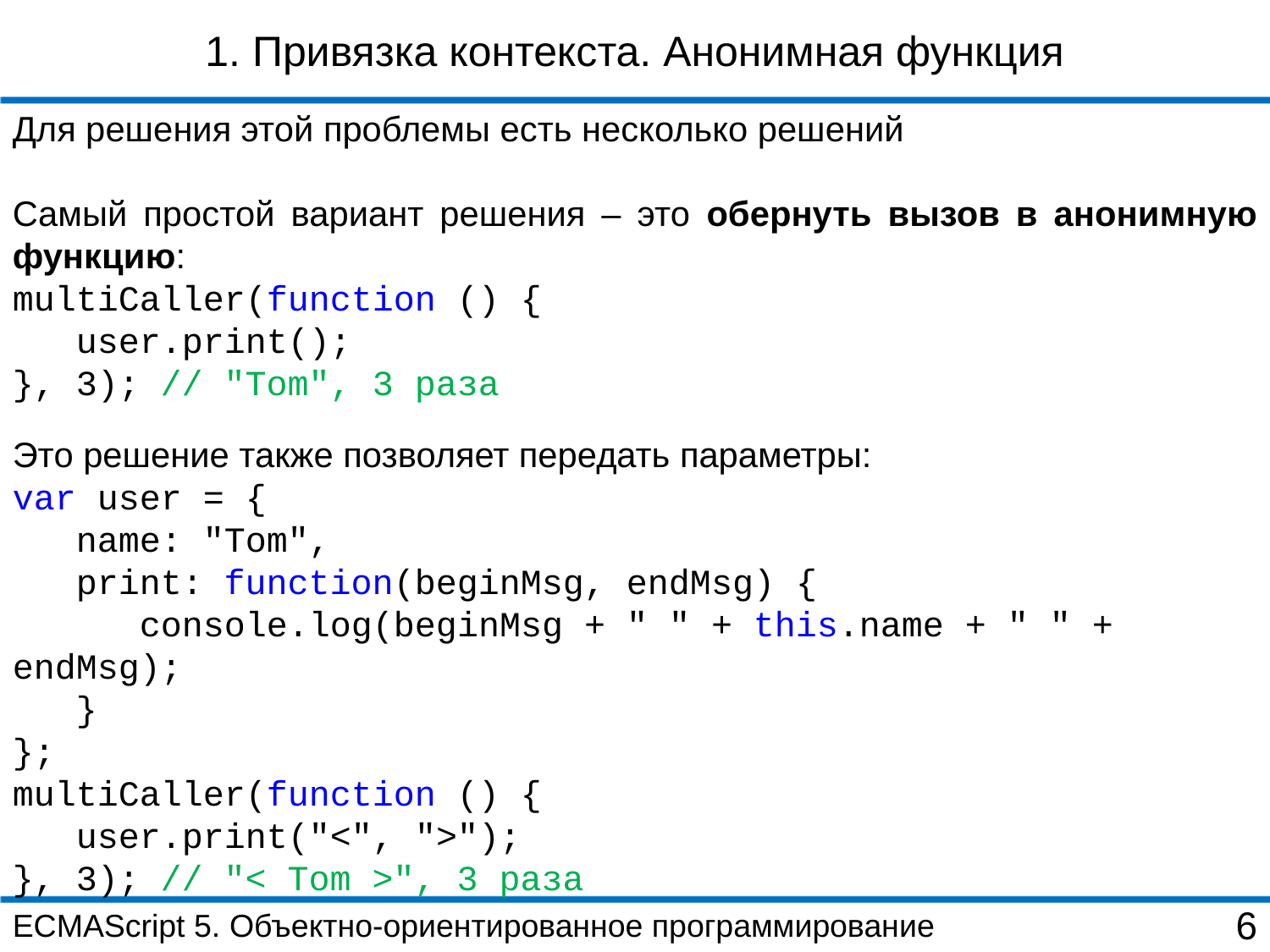

1. Привязка контекста. Анонимная функция
Для решения этой проблемы есть несколько решений

Самый простой вариант решения – это обернуть вызов в анонимную функцию:
multiCaller(function () {
   user.print();
}, 3); // "Tom", 3 раза

Это решение также позволяет передать параметры:
var user = {
   name: "Tom",
   print: function(beginMsg, endMsg) {
      console.log(beginMsg + " " + this.name + " " + endMsg);
   }
};
multiCaller(function () {
   user.print("<", ">");
}, 3); // "< Tom >", 3 раза
ECMAScript 5. Объектно-ориентированное программирование
6